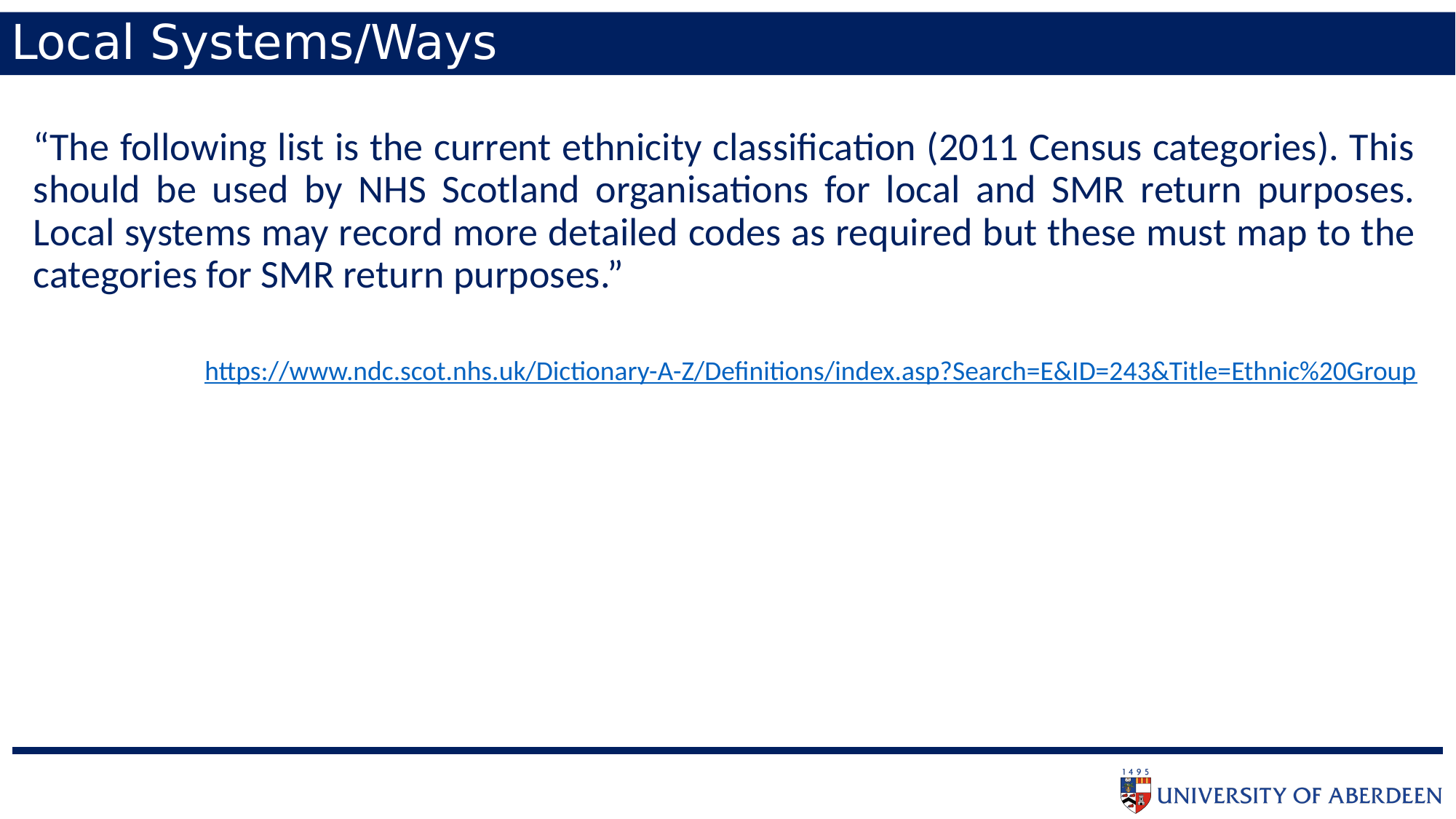

# Local Systems/Ways
“The following list is the current ethnicity classification (2011 Census categories). This should be used by NHS Scotland organisations for local and SMR return purposes. Local systems may record more detailed codes as required but these must map to the categories for SMR return purposes.”

https://www.ndc.scot.nhs.uk/Dictionary-A-Z/Definitions/index.asp?Search=E&ID=243&Title=Ethnic%20Group